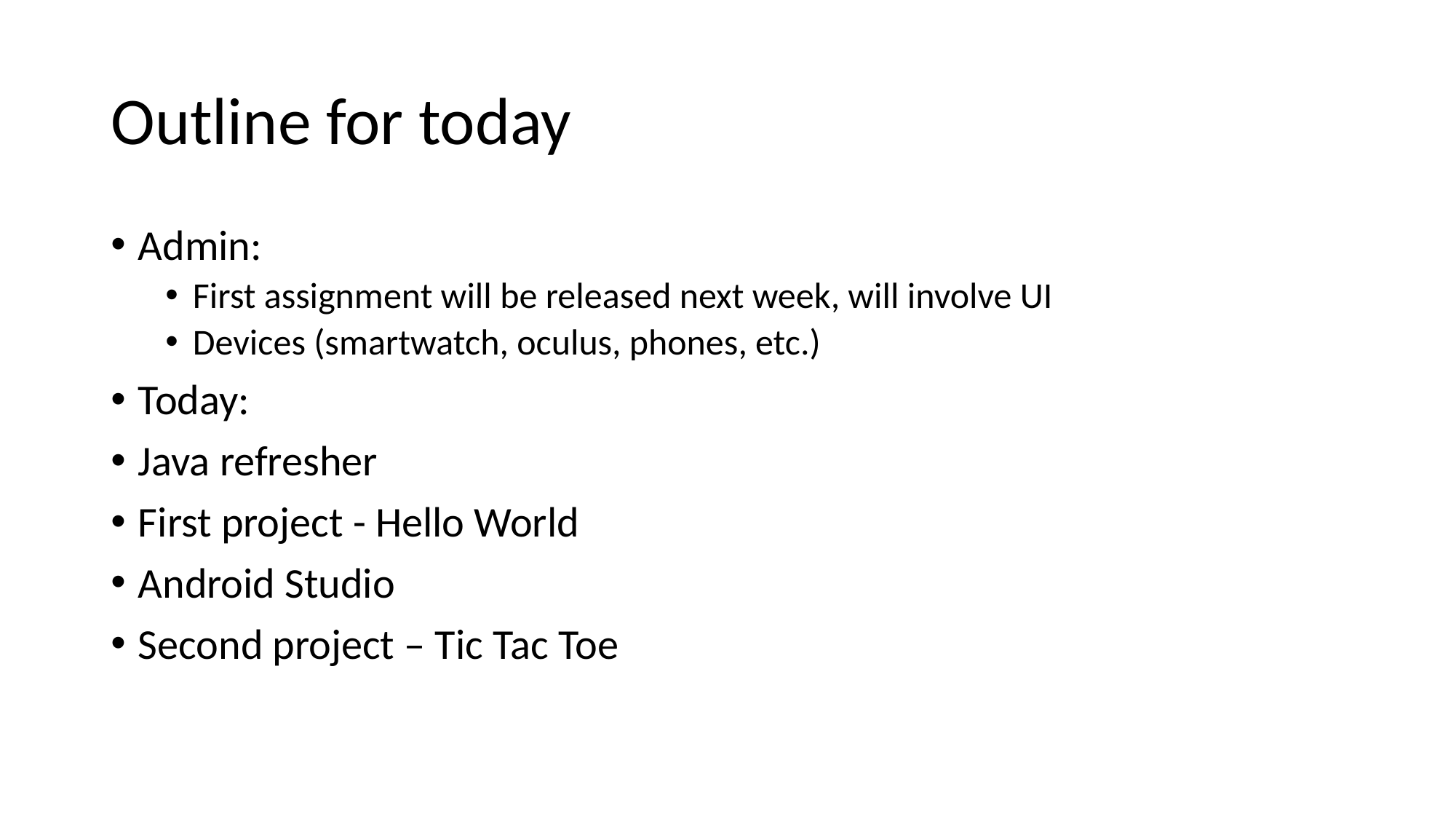

# Outline for today
Admin:
First assignment will be released next week, will involve UI
Devices (smartwatch, oculus, phones, etc.)
Today:
Java refresher
First project - Hello World
Android Studio
Second project – Tic Tac Toe